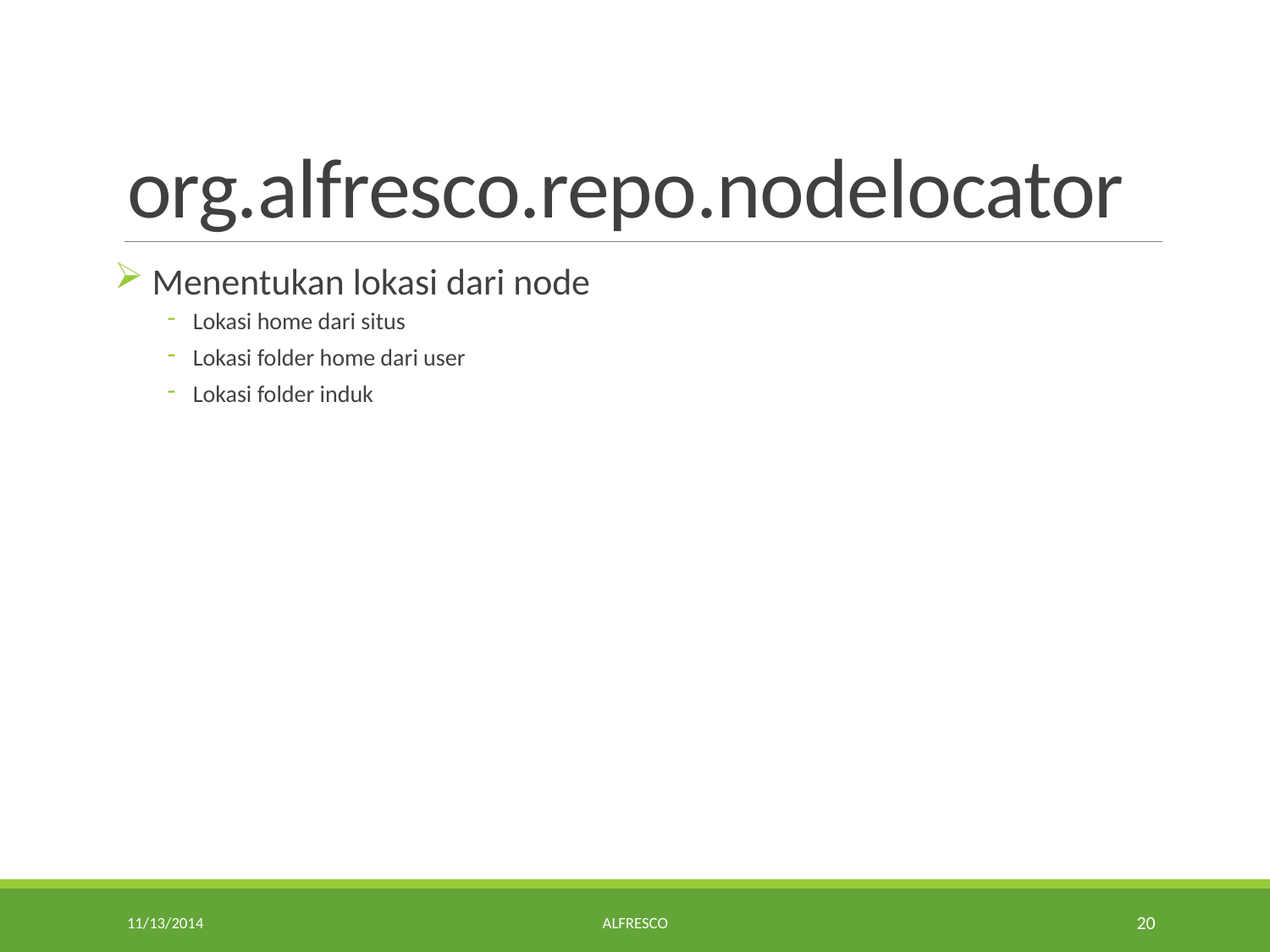

# org.alfresco.repo.nodelocator
 Menentukan lokasi dari node
Lokasi home dari situs
Lokasi folder home dari user
Lokasi folder induk
11/13/2014
Alfresco
20